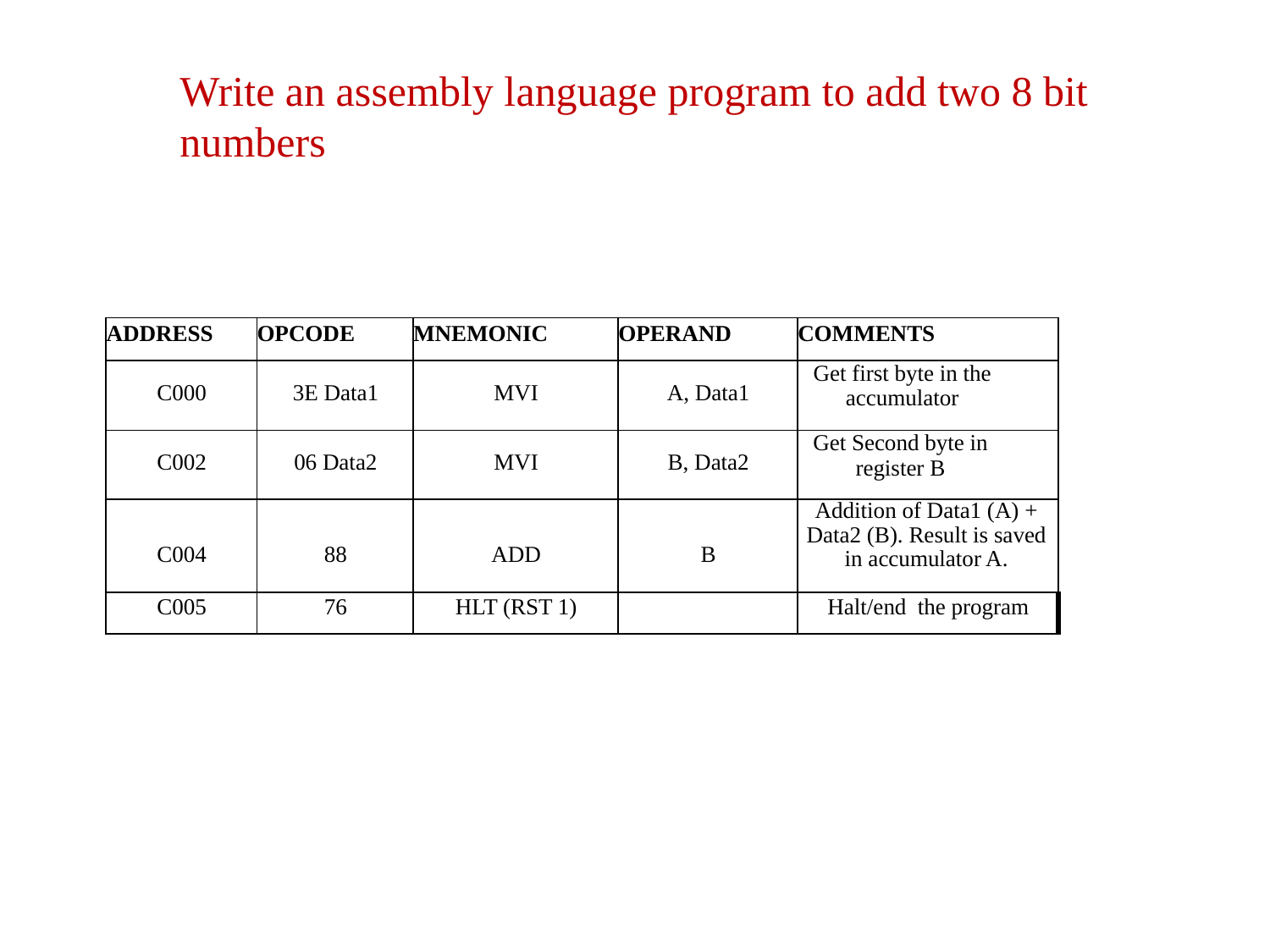

# Write an assembly language program to add two 8 bit numbers
| ADDRESS | OPCODE | MNEMONIC | OPERAND | COMMENTS |
| --- | --- | --- | --- | --- |
| C000 | 3E Data1 | MVI | A, Data1 | Get first byte in the accumulator |
| C002 | 06 Data2 | MVI | B, Data2 | Get Second byte in register B |
| C004 | 88 | ADD | B | Addition of Data1 (A) + Data2 (B). Result is saved in accumulator A. |
| C005 | 76 | HLT (RST 1) |  | Halt/end the program |